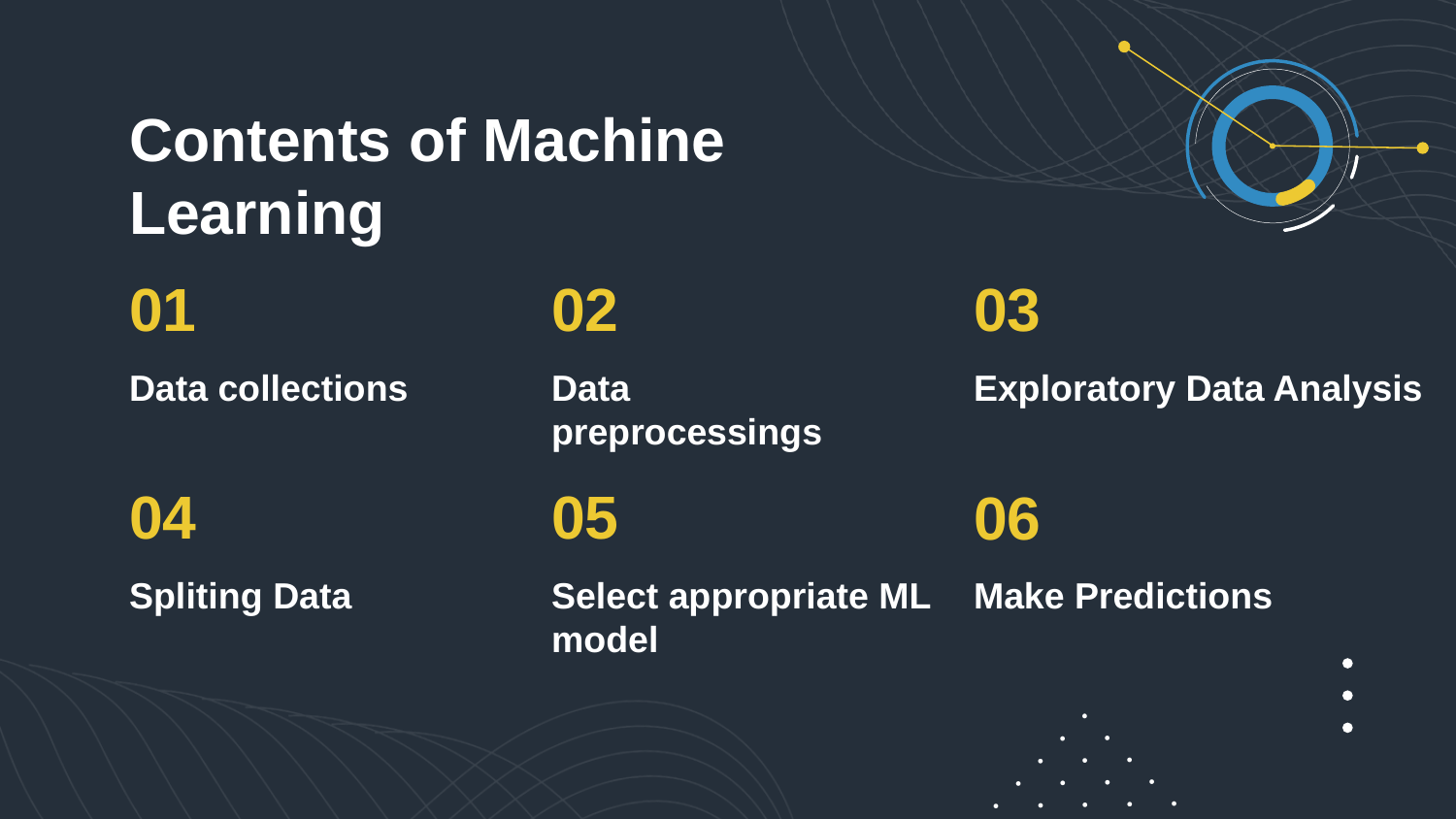

Contents of Machine Learning
# 01
02
03
Data collections
Data preprocessings
Exploratory Data Analysis
04
05
06
Spliting Data
Select appropriate ML model
Make Predictions